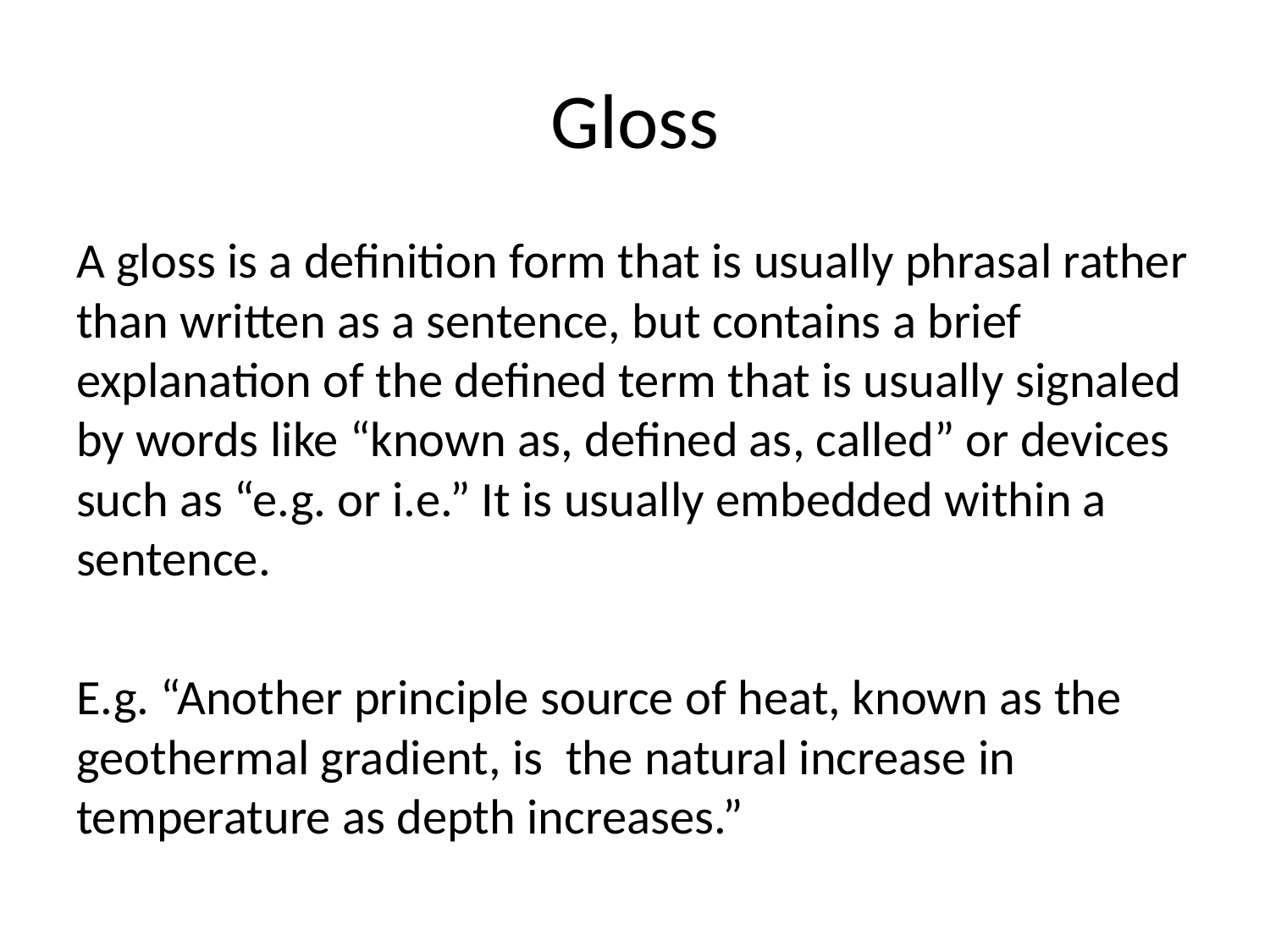

# Gloss
A gloss is a definition form that is usually phrasal rather than written as a sentence, but contains a brief explanation of the defined term that is usually signaled by words like “known as, defined as, called” or devices such as “e.g. or i.e.” It is usually embedded within a sentence.

E.g. “Another principle source of heat, known as the geothermal gradient, is  the natural increase in temperature as depth increases.”